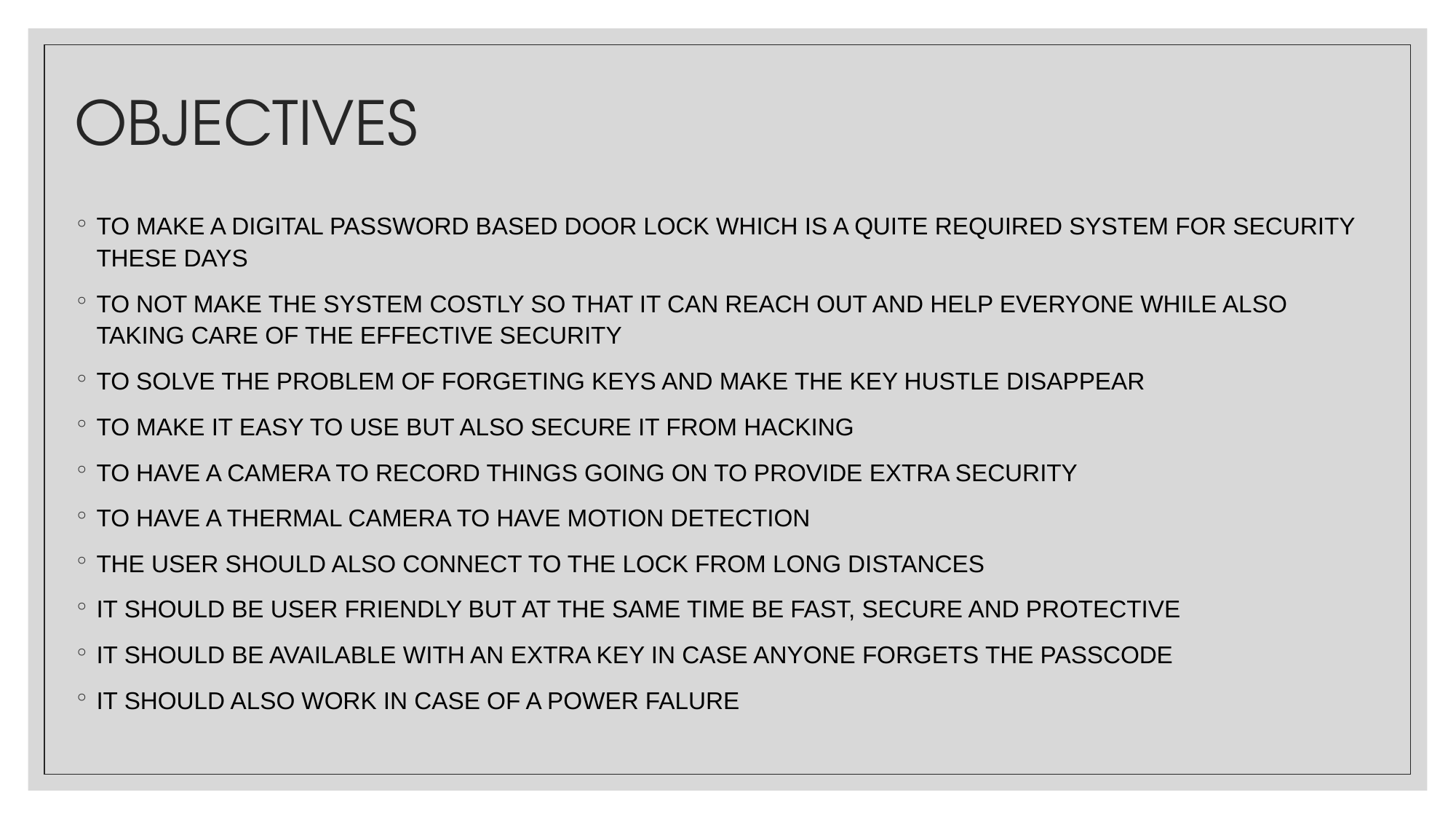

# OBJECTIVES
TO MAKE A DIGITAL PASSWORD BASED DOOR LOCK WHICH IS A QUITE REQUIRED SYSTEM FOR SECURITY THESE DAYS
TO NOT MAKE THE SYSTEM COSTLY SO THAT IT CAN REACH OUT AND HELP EVERYONE WHILE ALSO TAKING CARE OF THE EFFECTIVE SECURITY
TO SOLVE THE PROBLEM OF FORGETING KEYS AND MAKE THE KEY HUSTLE DISAPPEAR
TO MAKE IT EASY TO USE BUT ALSO SECURE IT FROM HACKING
TO HAVE A CAMERA TO RECORD THINGS GOING ON TO PROVIDE EXTRA SECURITY
TO HAVE A THERMAL CAMERA TO HAVE MOTION DETECTION
THE USER SHOULD ALSO CONNECT TO THE LOCK FROM LONG DISTANCES
IT SHOULD BE USER FRIENDLY BUT AT THE SAME TIME BE FAST, SECURE AND PROTECTIVE
IT SHOULD BE AVAILABLE WITH AN EXTRA KEY IN CASE ANYONE FORGETS THE PASSCODE
IT SHOULD ALSO WORK IN CASE OF A POWER FALURE